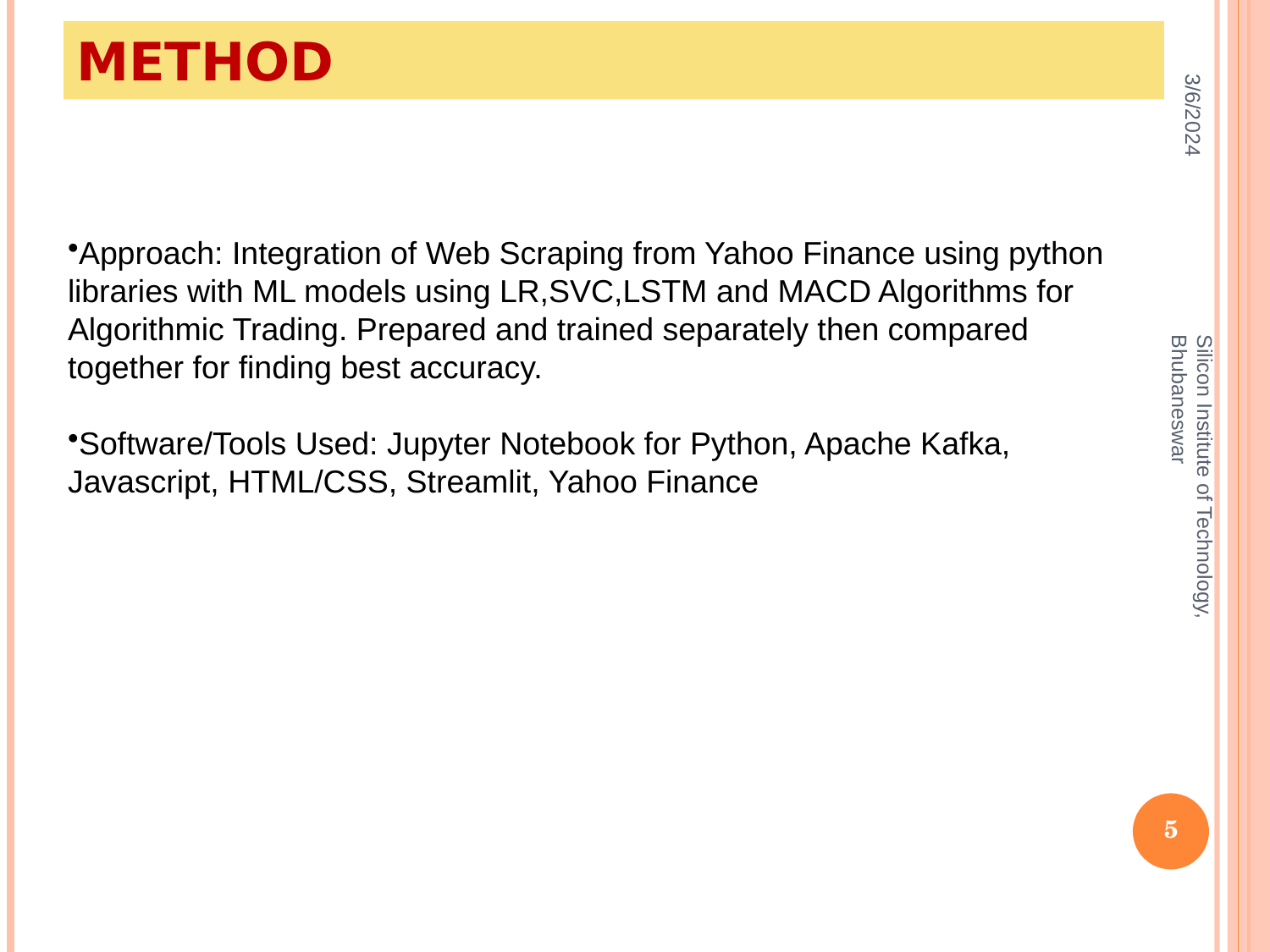

Method
3/6/2024

Approach: Integration of Web Scraping from Yahoo Finance using python libraries with ML models using LR,SVC,LSTM and MACD Algorithms for Algorithmic Trading. Prepared and trained separately then compared together for finding best accuracy.

Software/Tools Used: Jupyter Notebook for Python, Apache Kafka, Javascript, HTML/CSS, Streamlit, Yahoo Finance

Silicon Institute of Technology, Bhubaneswar
5